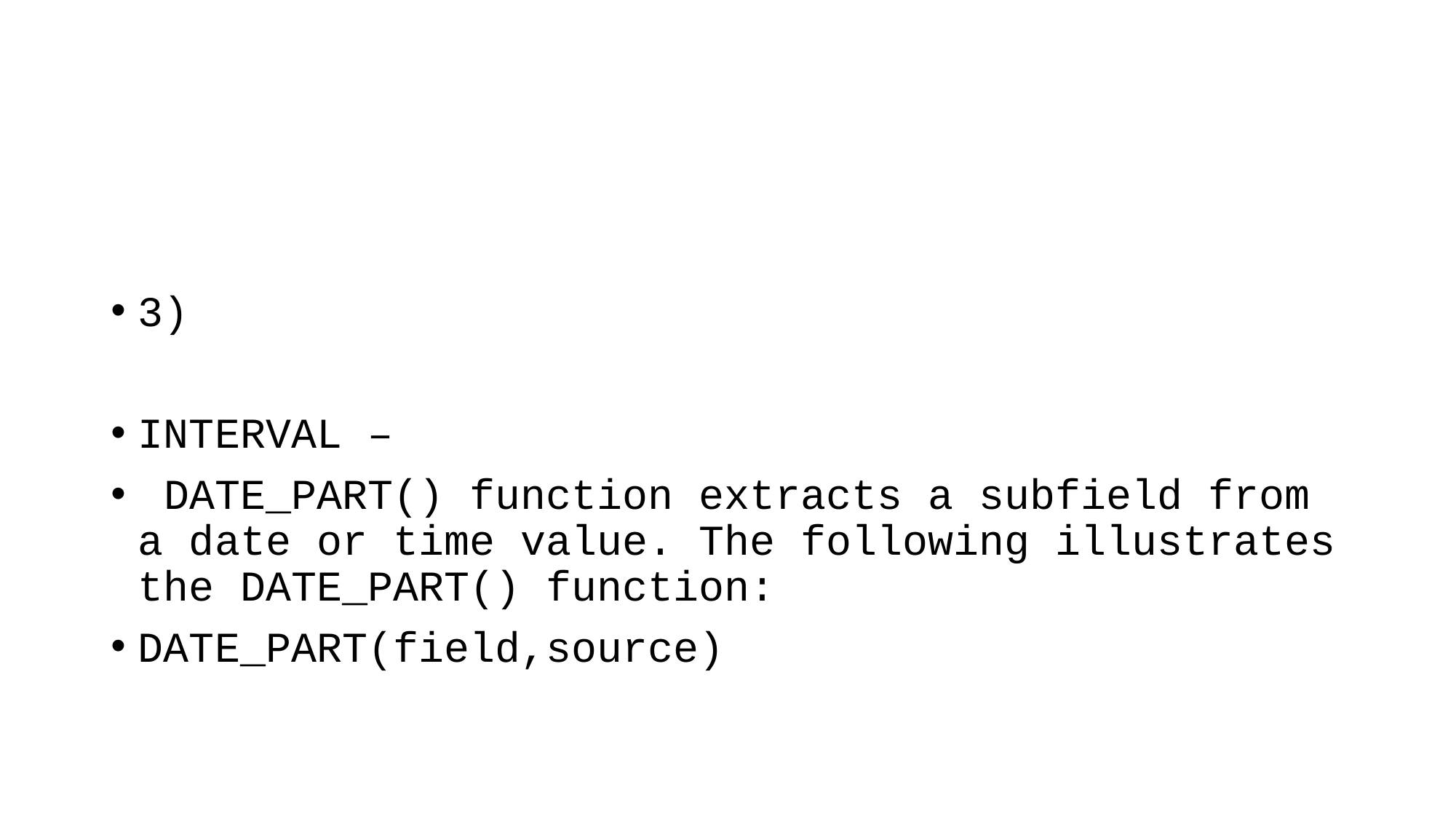

#

3)

INTERVAL –
 DATE_PART() function extracts a subfield from a date or time value. The following illustrates the DATE_PART() function:
DATE_PART(field,source)